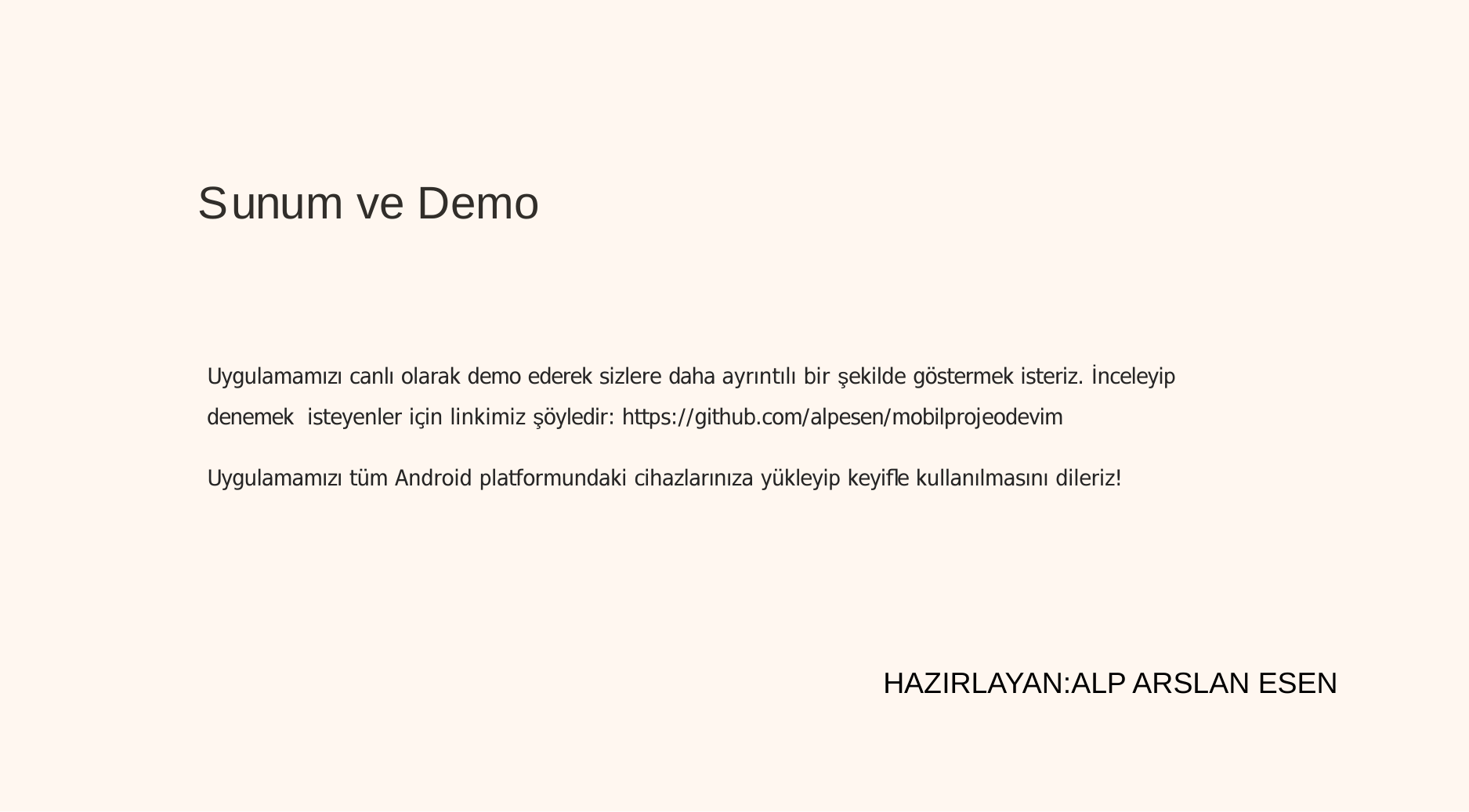

# Sunum ve Demo
Uygulamamızı canlı olarak demo ederek sizlere daha ayrıntılı bir şekilde göstermek isteriz. İnceleyip denemek  isteyenler için linkimiz şöyledir: https://github.com/alpesen/mobilprojeodevim
Uygulamamızı tüm Android platformundaki cihazlarınıza yükleyip keyifle kullanılmasını dileriz!
HAZIRLAYAN:ALP ARSLAN ESEN